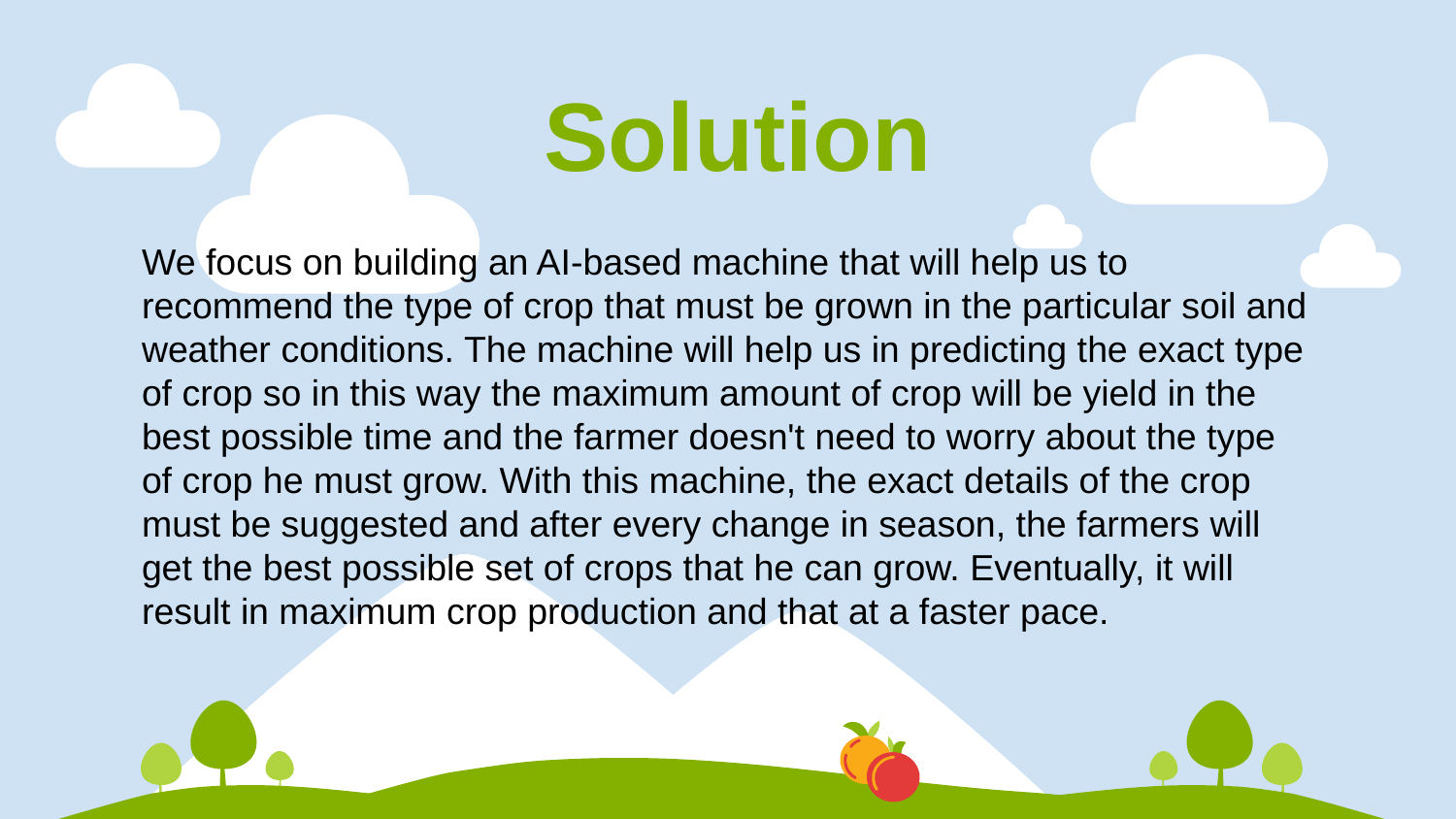

Solution
We focus on building an AI-based machine that will help us to recommend the type of crop that must be grown in the particular soil and weather conditions. The machine will help us in predicting the exact type of crop so in this way the maximum amount of crop will be yield in the best possible time and the farmer doesn't need to worry about the type of crop he must grow. With this machine, the exact details of the crop must be suggested and after every change in season, the farmers will get the best possible set of crops that he can grow. Eventually, it will result in maximum crop production and that at a faster pace.